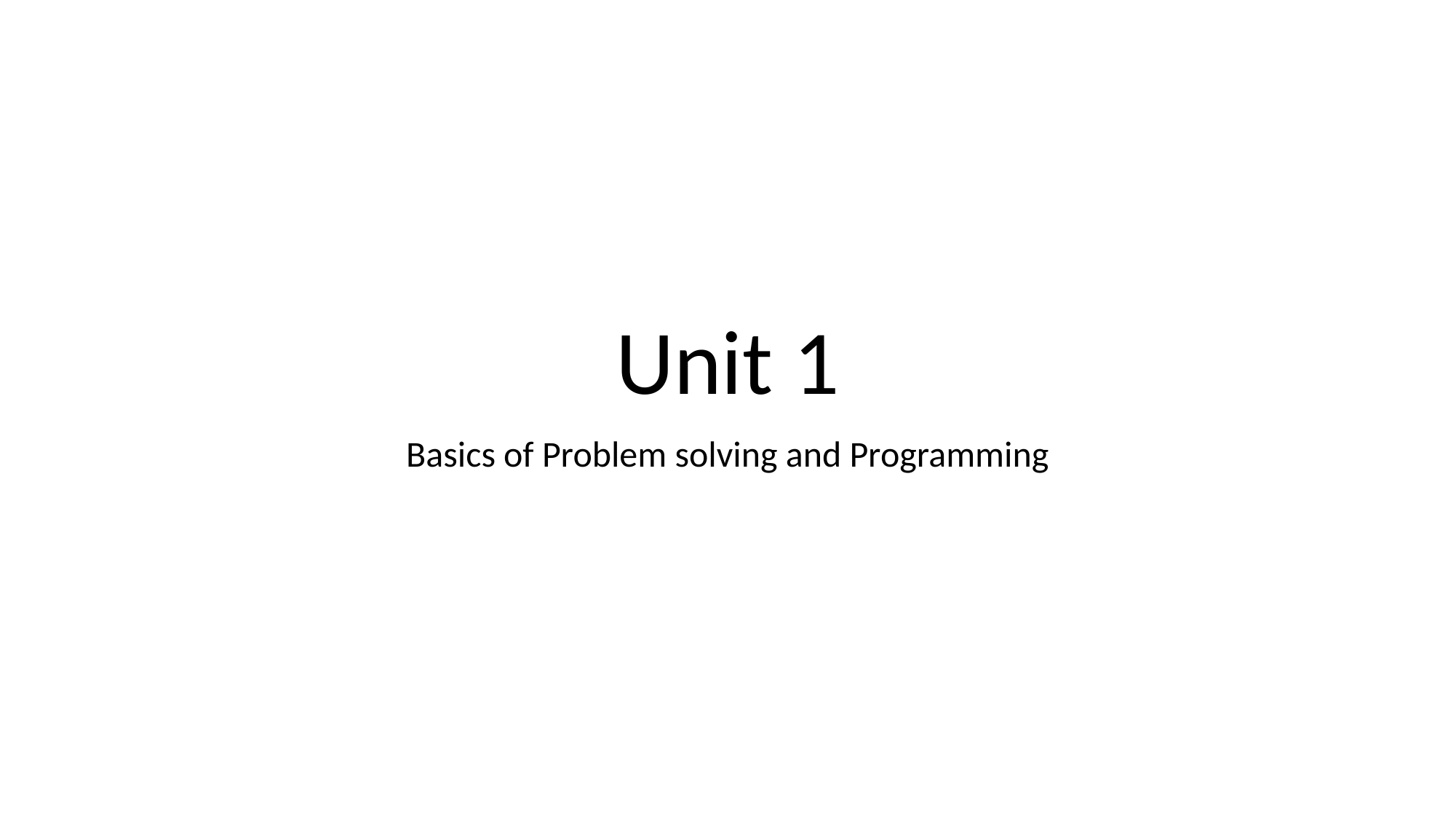

# Unit 1
Basics of Problem solving and Programming